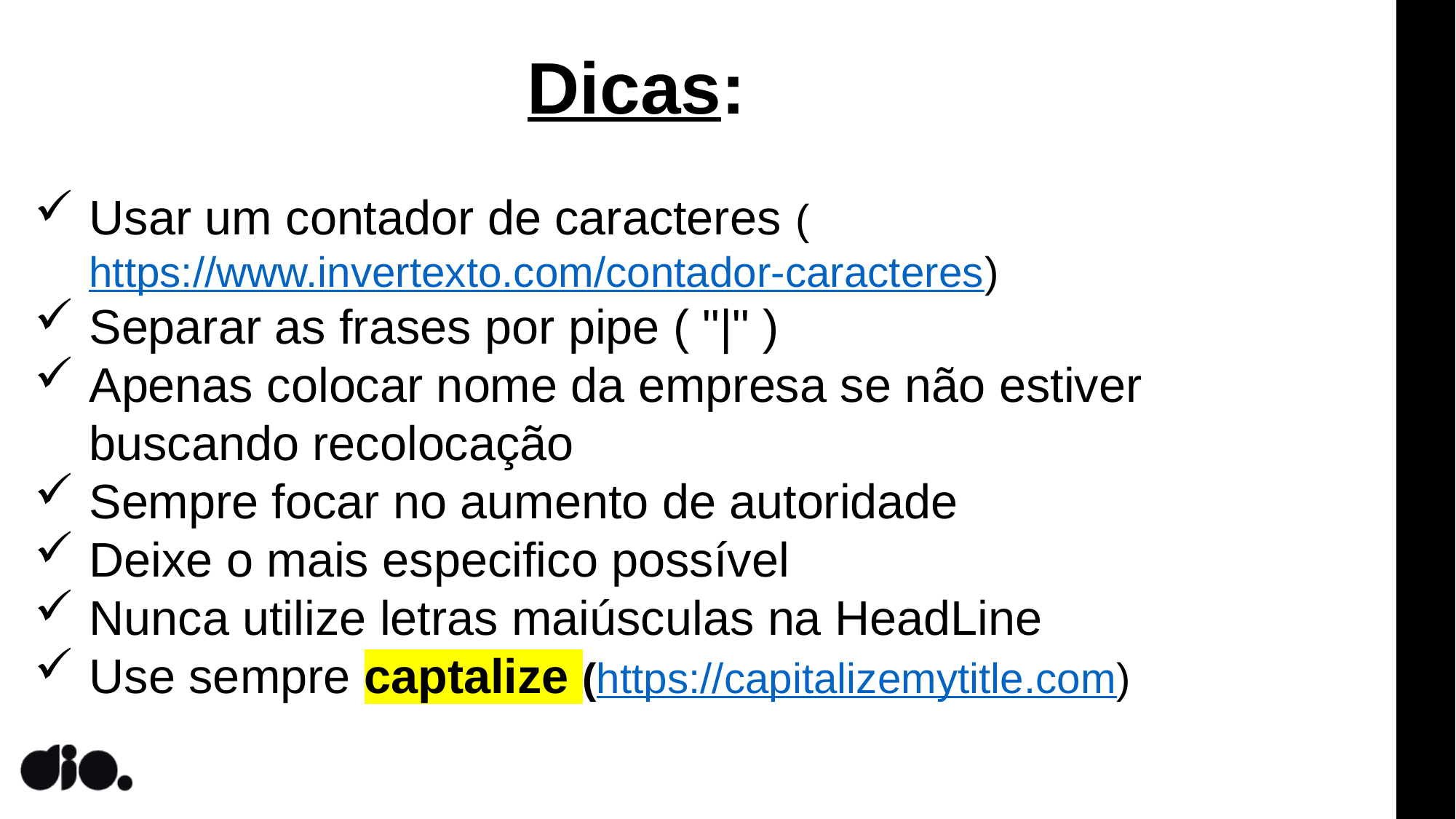

Dicas:

Usar um contador de caracteres (https://www.invertexto.com/contador-caracteres)
Separar as frases por pipe ( "|" )
Apenas colocar nome da empresa se não estiver buscando recolocação
Sempre focar no aumento de autoridade
Deixe o mais especifico possível
Nunca utilize letras maiúsculas na HeadLine
Use sempre captalize (https://capitalizemytitle.com)